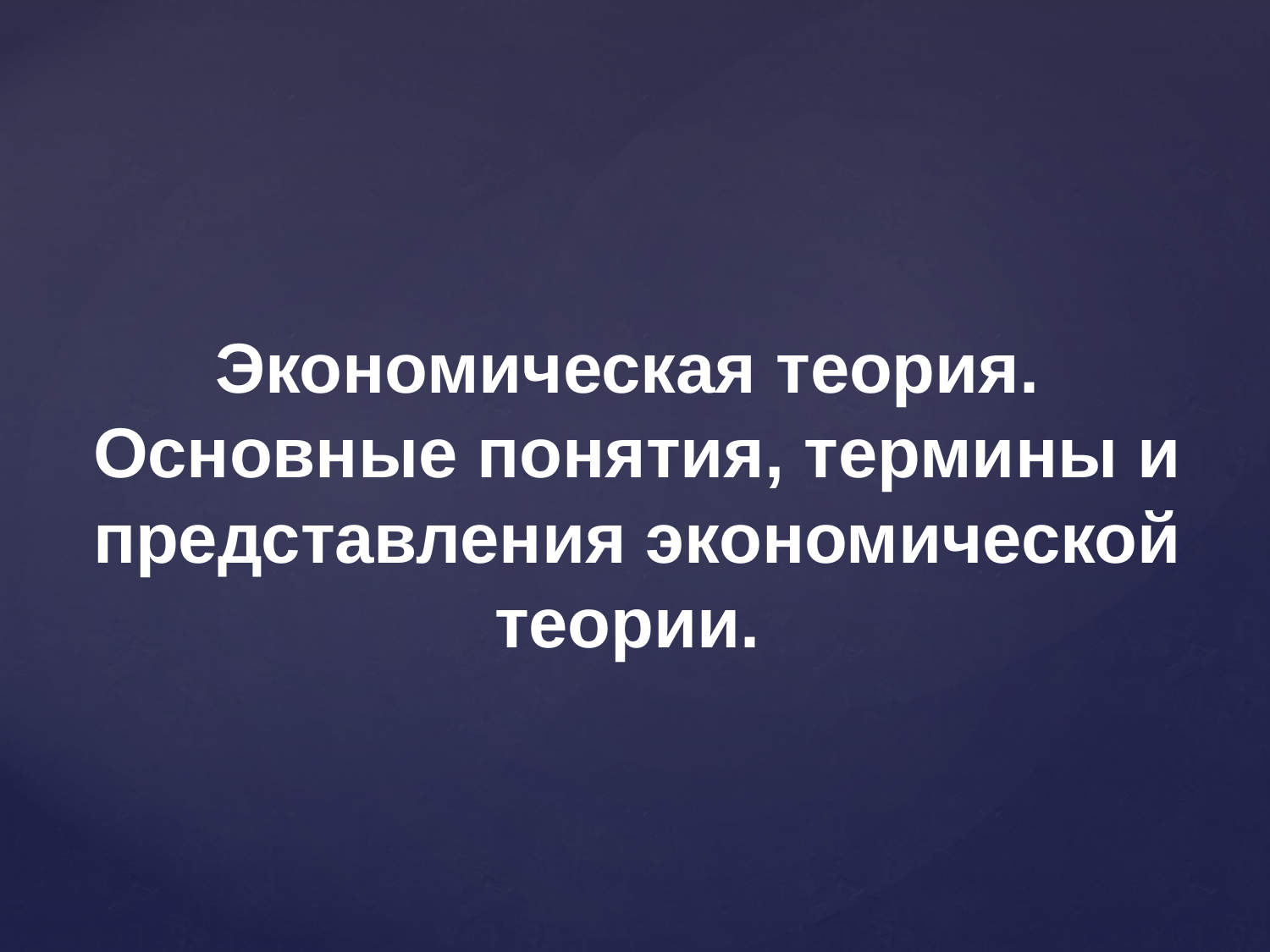

Экономическая теория.
Основные понятия, термины и представления экономической теории.